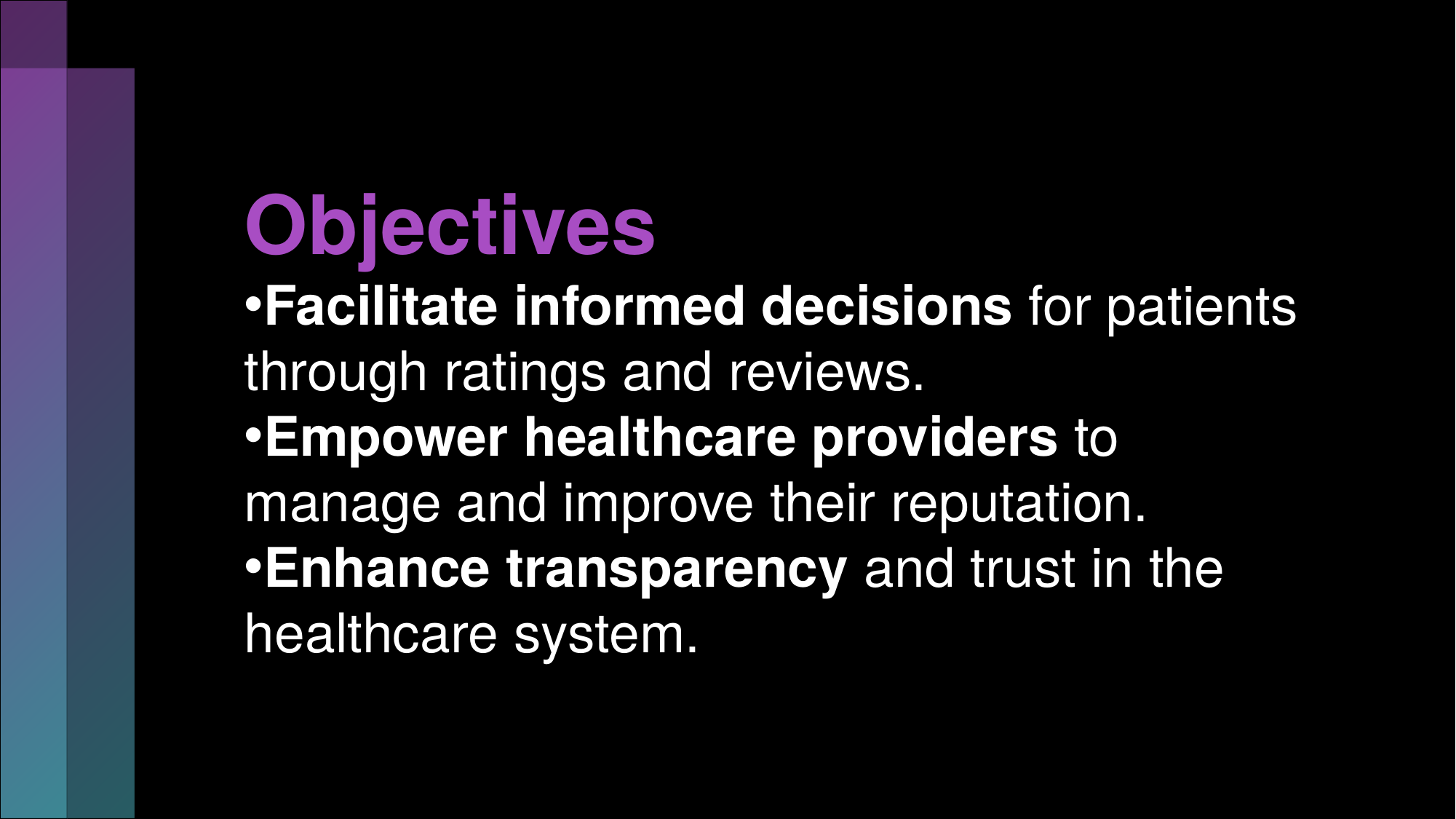

Objectives
Facilitate informed decisions for patients through ratings and reviews.
Empower healthcare providers to manage and improve their reputation.
Enhance transparency and trust in the healthcare system.